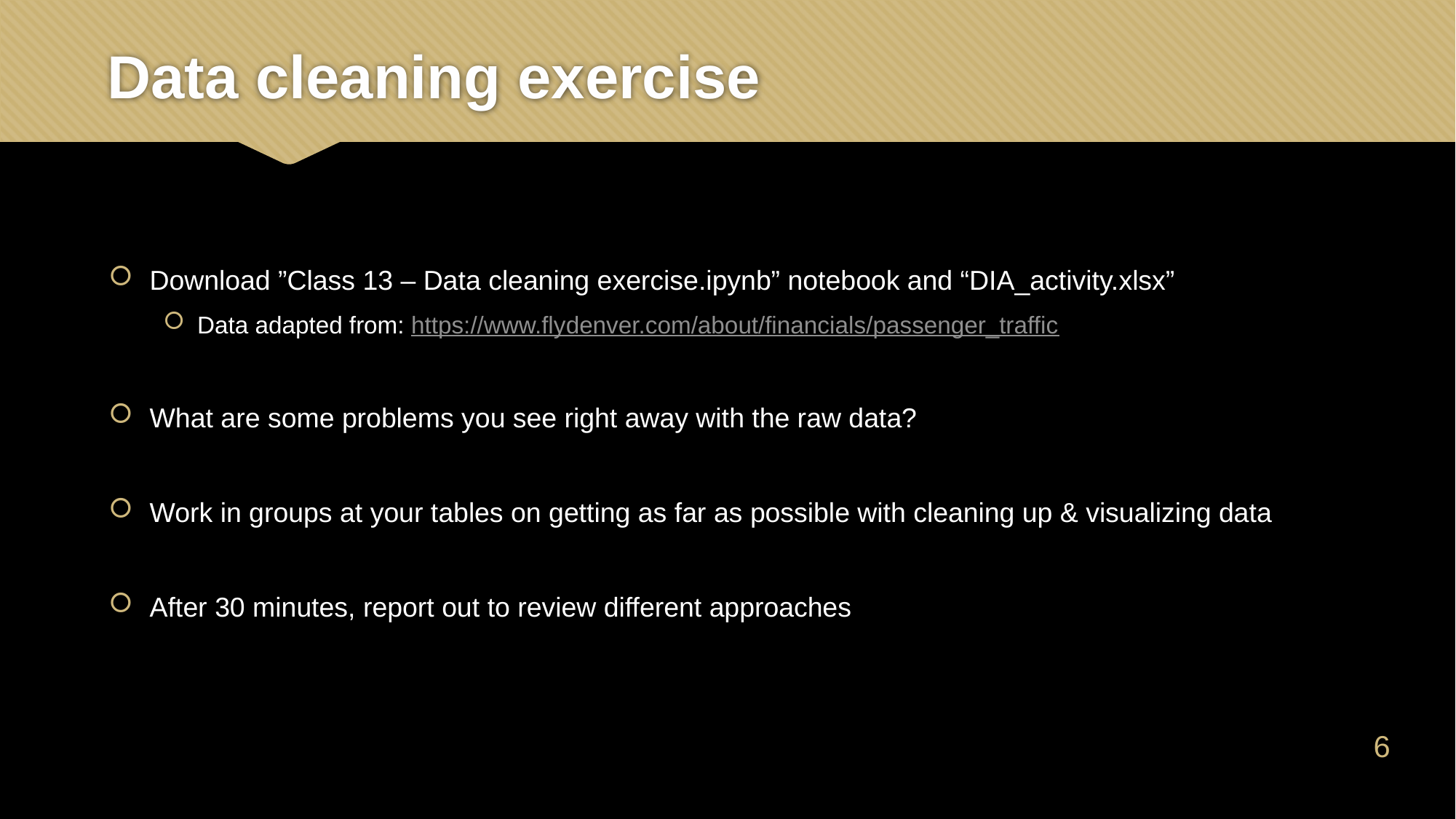

# Data cleaning exercise
Download ”Class 13 – Data cleaning exercise.ipynb” notebook and “DIA_activity.xlsx”
Data adapted from: https://www.flydenver.com/about/financials/passenger_traffic

What are some problems you see right away with the raw data?

Work in groups at your tables on getting as far as possible with cleaning up & visualizing data

After 30 minutes, report out to review different approaches
6